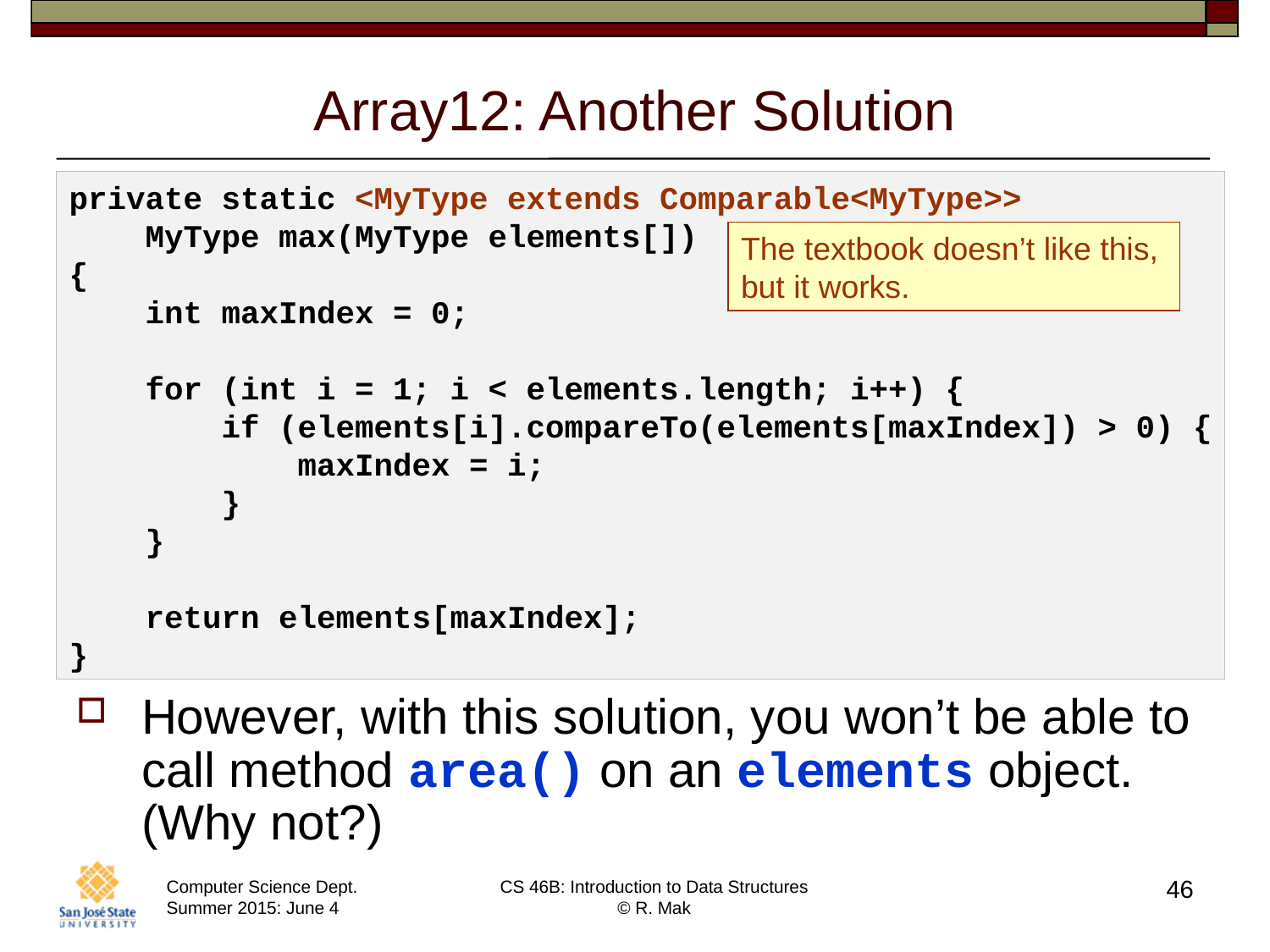

# Array12: Another Solution
private static <MyType extends Comparable<MyType>>
    MyType max(MyType elements[])
{
    int maxIndex = 0;

    for (int i = 1; i < elements.length; i++) {
        if (elements[i].compareTo(elements[maxIndex]) > 0) {
            maxIndex = i;
        }
    }

    return elements[maxIndex];
}
The textbook doesn’t like this,
but it works.
However, with this solution, you won’t be able to call method area() on an elements object. (Why not?)
46